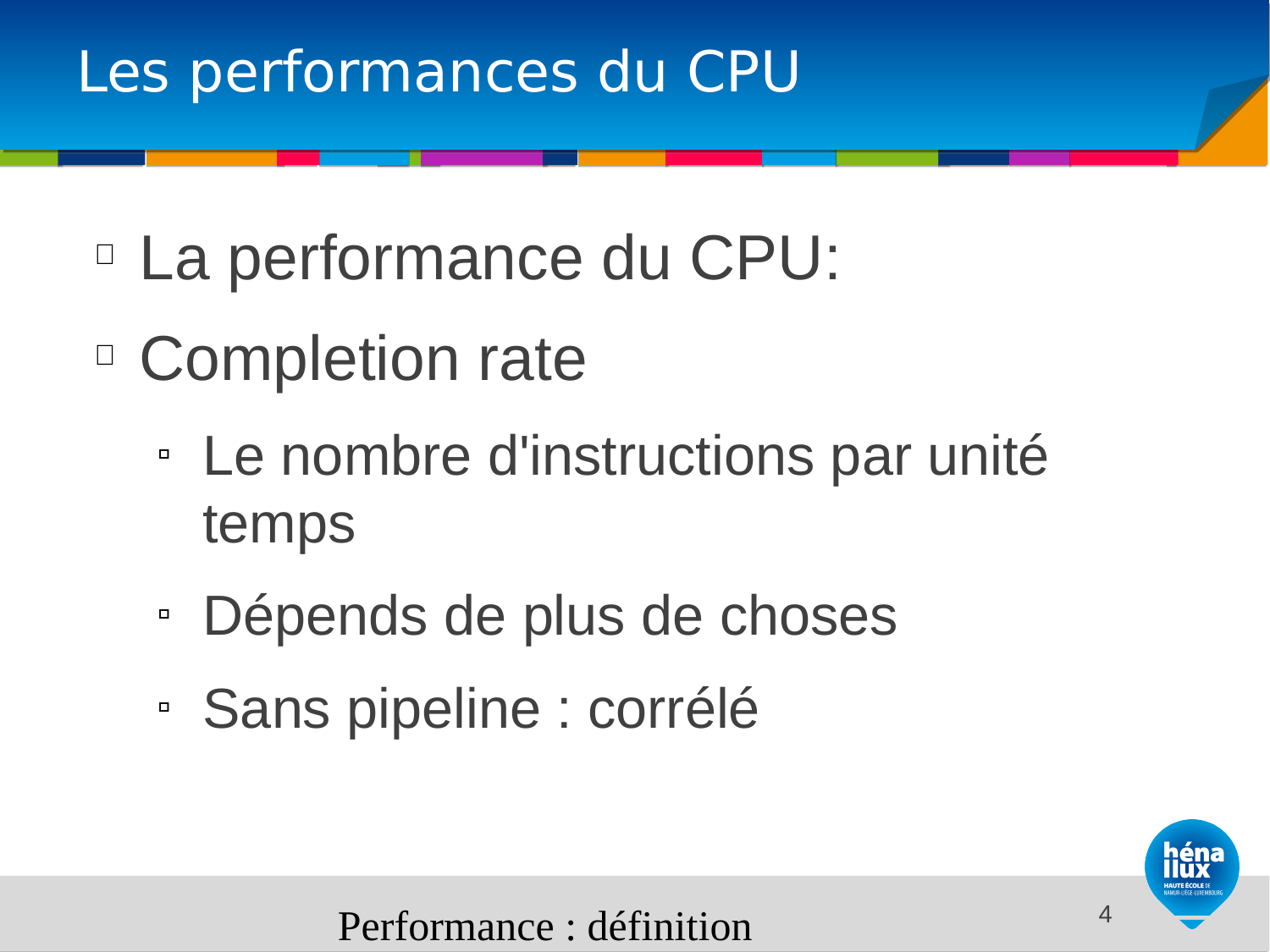

# Les performances du CPU
La performance du CPU:
Completion rate
Le nombre d'instructions par unité temps
Dépends de plus de choses
Sans pipeline : corrélé

Performance : définition
4